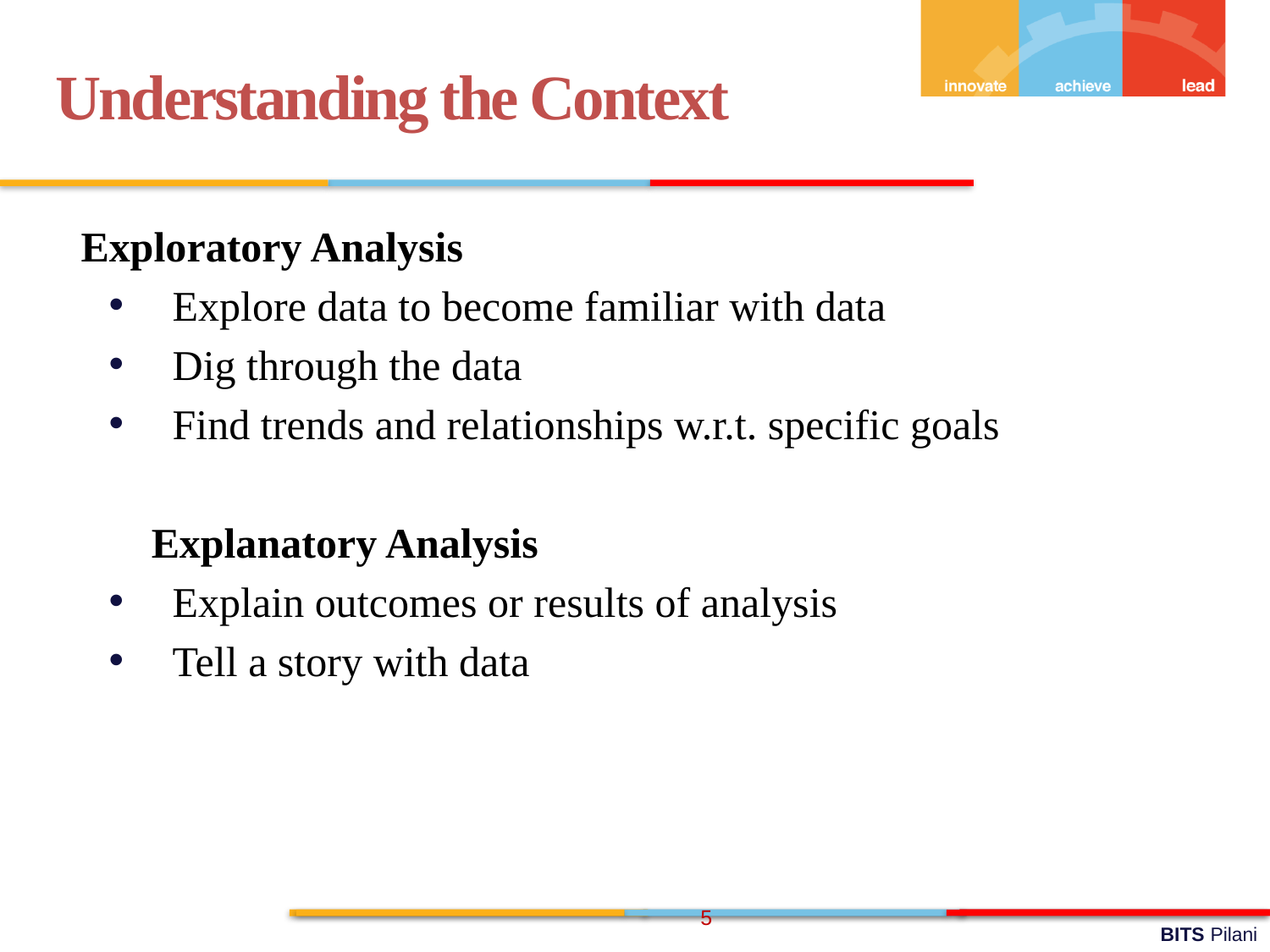

Understanding the Context
   Exploratory Analysis
Explore data to become familiar with data
Dig through the data
Find trends and relationships w.r.t. specific goals

    Explanatory Analysis
Explain outcomes or results of analysis
Tell a story with data

5